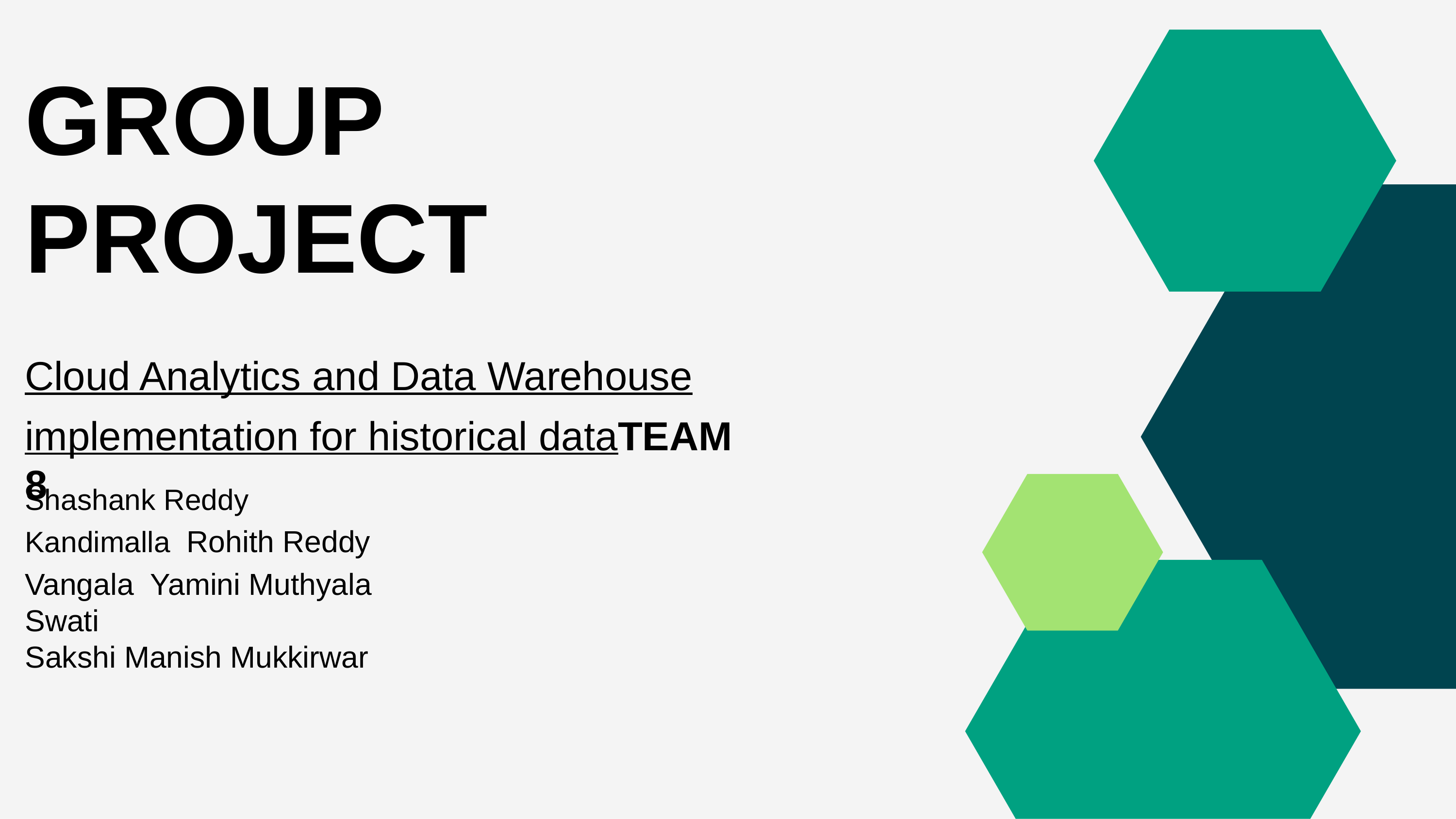

GROUP  PROJECT
 Cloud Analytics and Data Warehouse implementation for historical data  TEAM 8
Shashank Reddy Kandimalla  Rohith Reddy Vangala  Yamini Muthyala
Swati
Sakshi Manish Mukkirwar